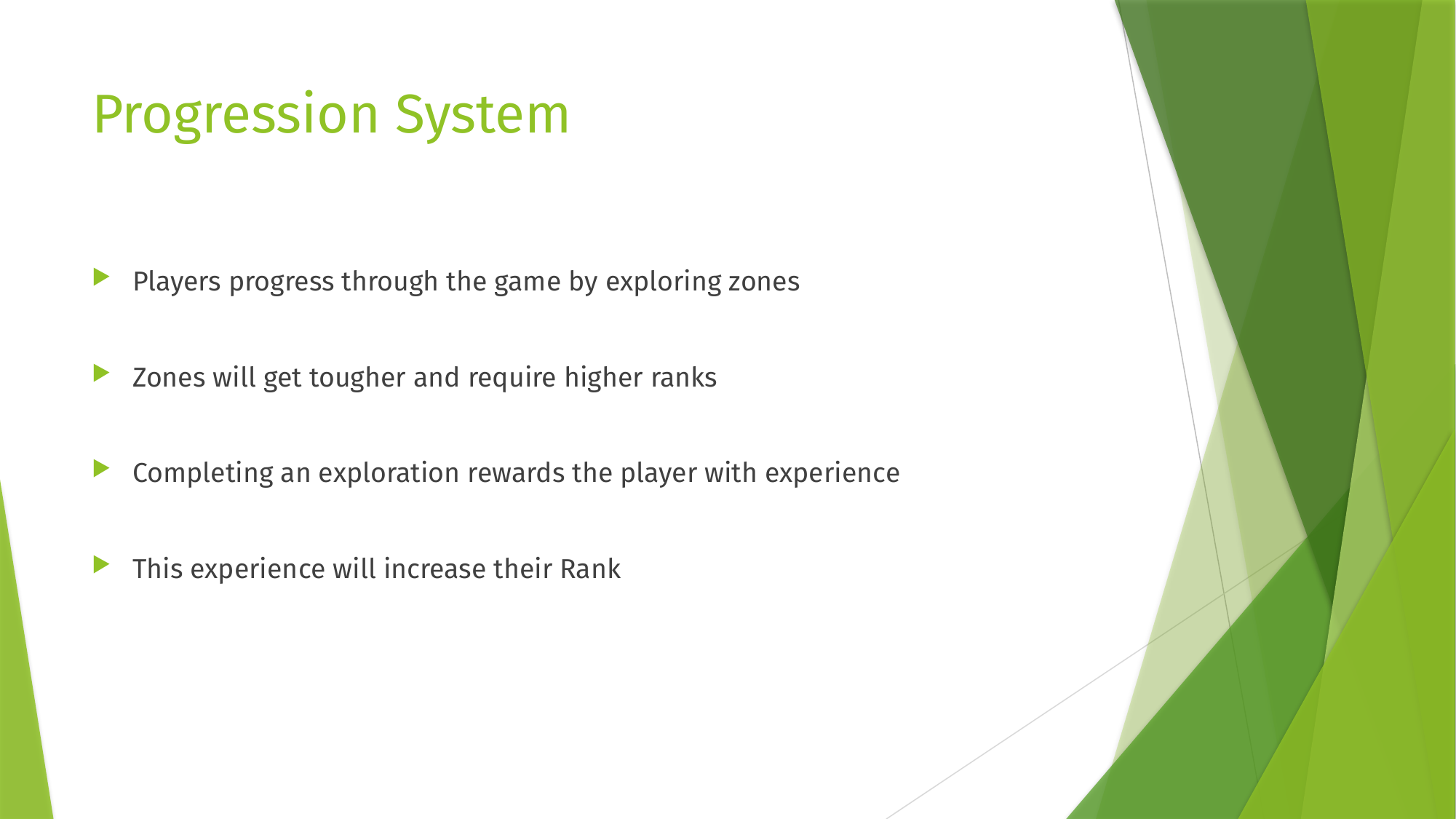

# Progression System
Players progress through the game by exploring zones

Zones will get tougher and require higher ranks

Completing an exploration rewards the player with experience

This experience will increase their Rank